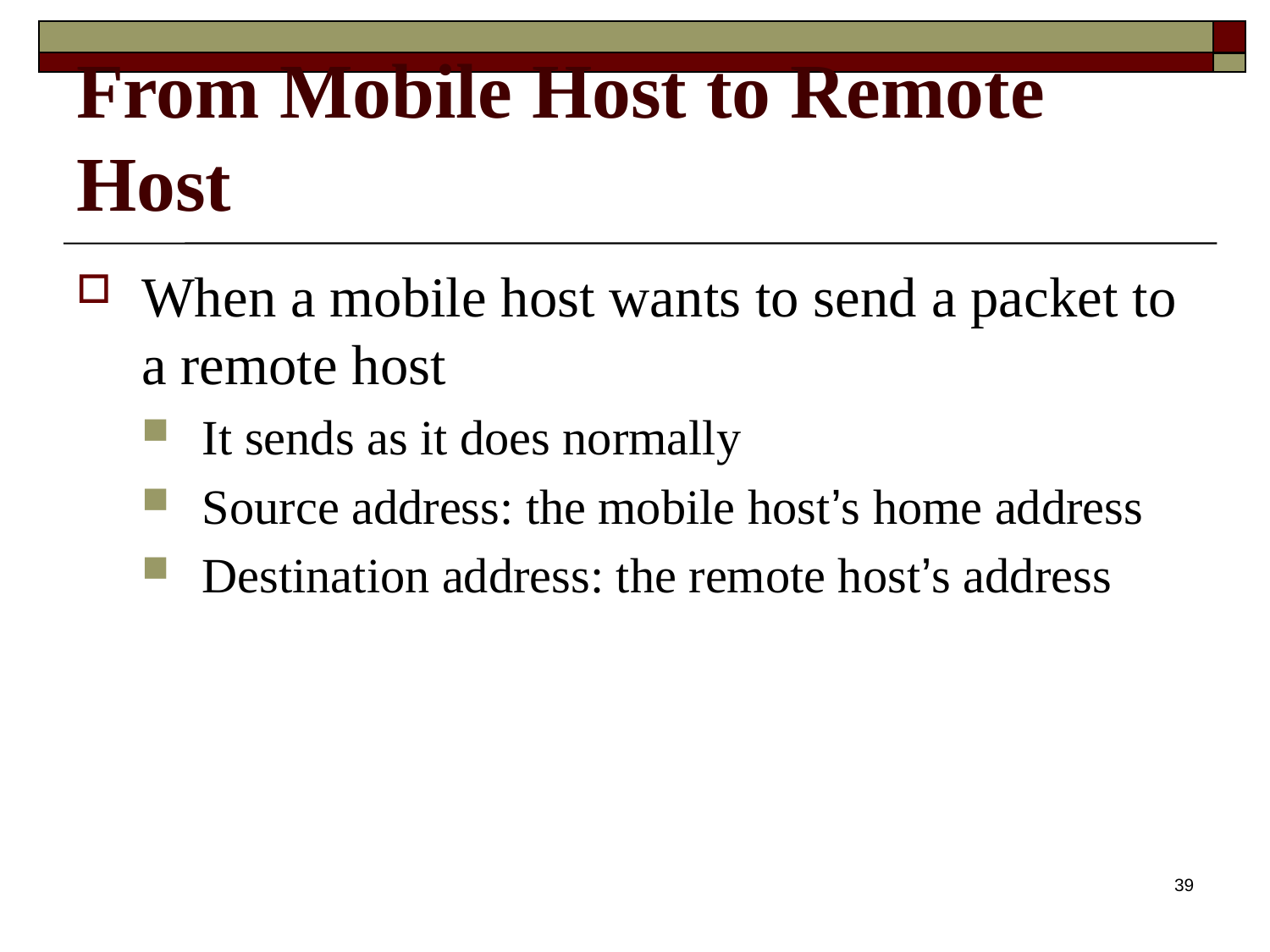

# From Mobile Host to Remote Host
When a mobile host wants to send a packet to a remote host
It sends as it does normally
Source address: the mobile host’s home address
Destination address: the remote host’s address
39